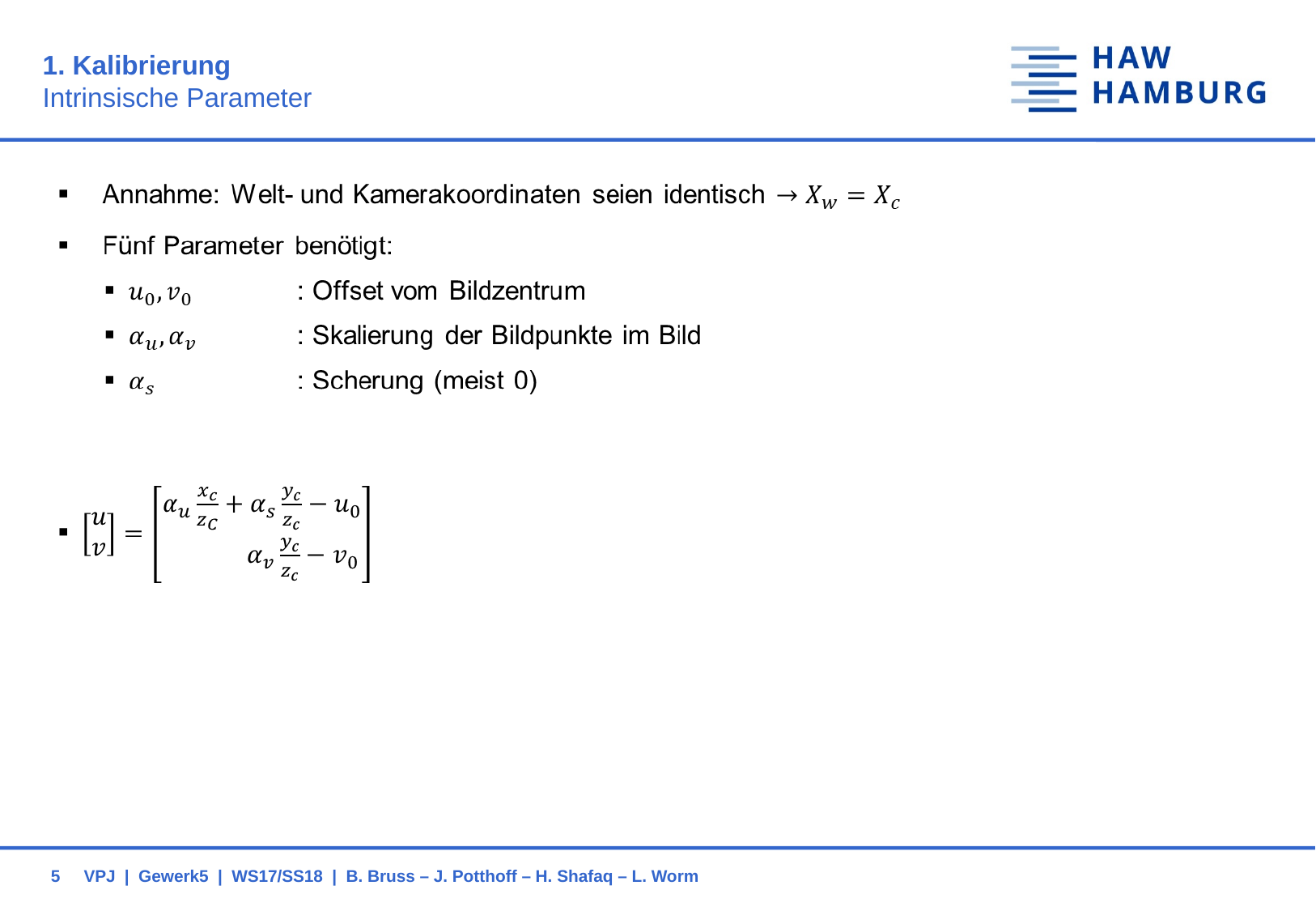

# 1. Kalibrierung Intrinsische Parameter

5
VPJ  |  Gewerk5  |  WS17/SS18  |  B. Bruss – J. Potthoff – H. Shafaq – L. Worm